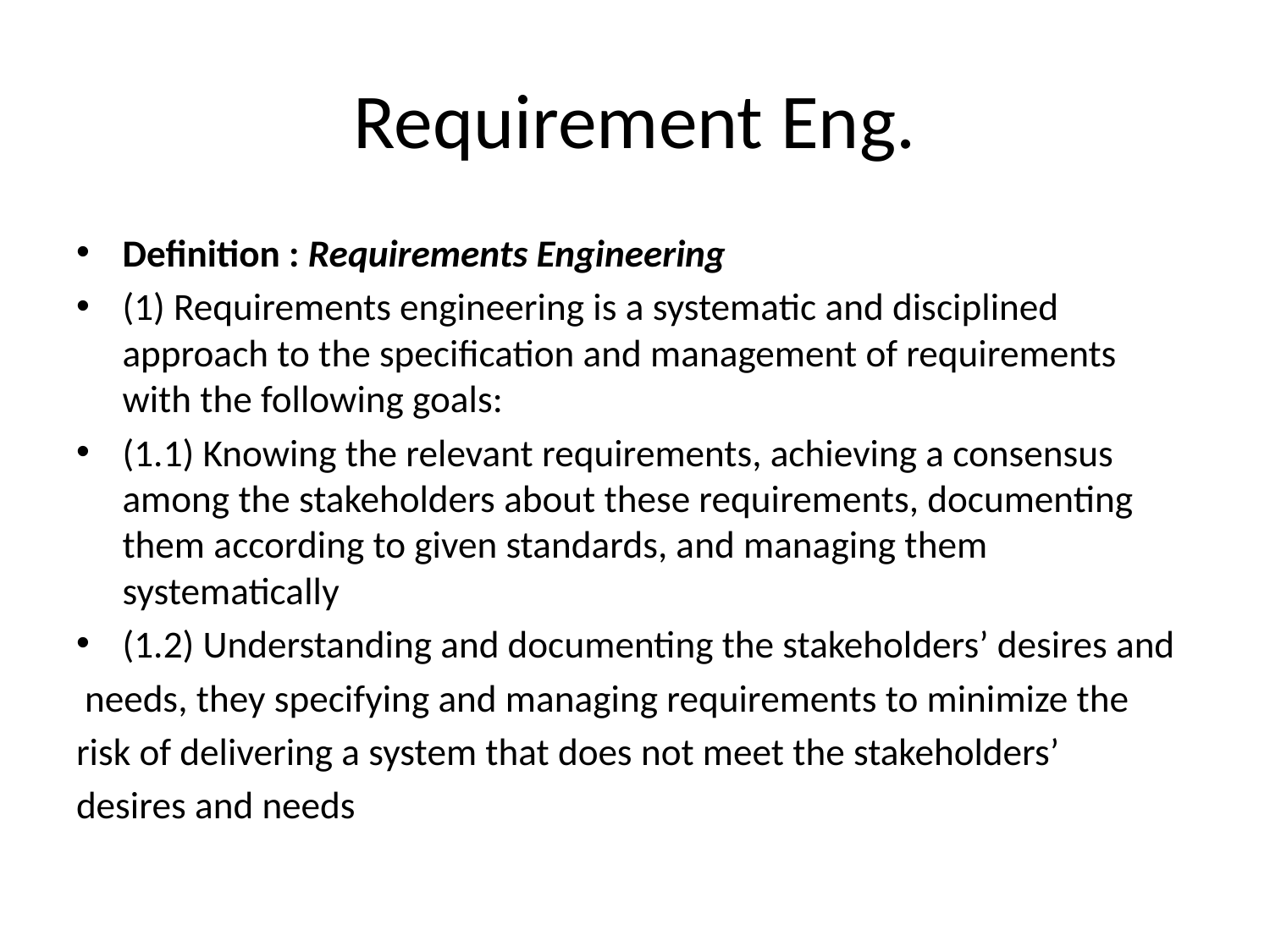

# Requirement Eng.
Definition : Requirements Engineering
(1) Requirements engineering is a systematic and disciplined approach to the specification and management of requirements with the following goals:
(1.1) Knowing the relevant requirements, achieving a consensus among the stakeholders about these requirements, documenting them according to given standards, and managing them systematically
(1.2) Understanding and documenting the stakeholders’ desires and
 needs, they specifying and managing requirements to minimize the
risk of delivering a system that does not meet the stakeholders’
desires and needs